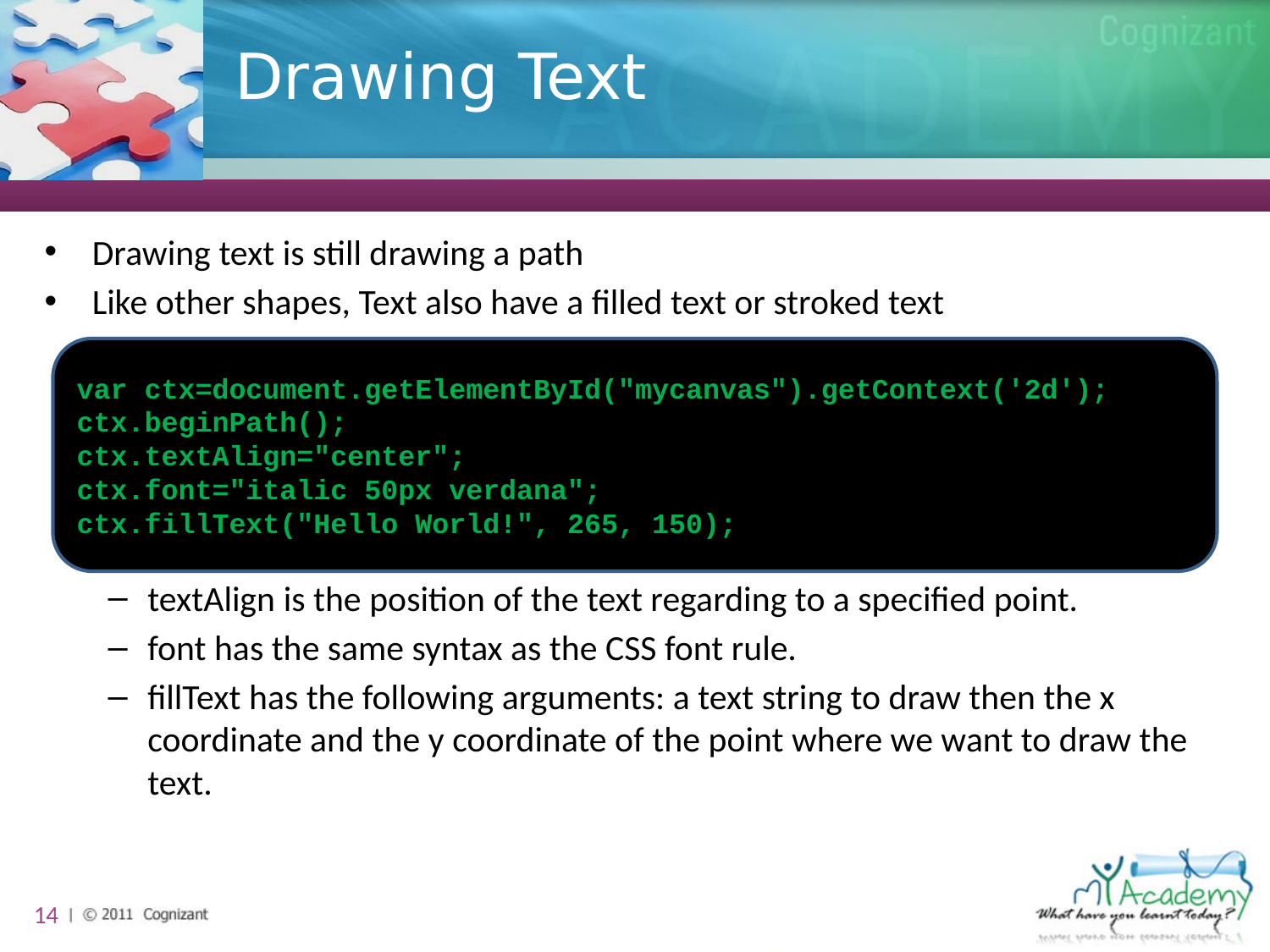

# Drawing Text
Drawing text is still drawing a path
Like other shapes, Text also have a filled text or stroked text

textAlign is the position of the text regarding to a specified point.
font has the same syntax as the CSS font rule.
fillText has the following arguments: a text string to draw then the x coordinate and the y coordinate of the point where we want to draw the text.

var ctx=document.getElementById("mycanvas").getContext('2d'); ctx.beginPath();
ctx.textAlign="center";
ctx.font="italic 50px verdana";
ctx.fillText("Hello World!", 265, 150);
14